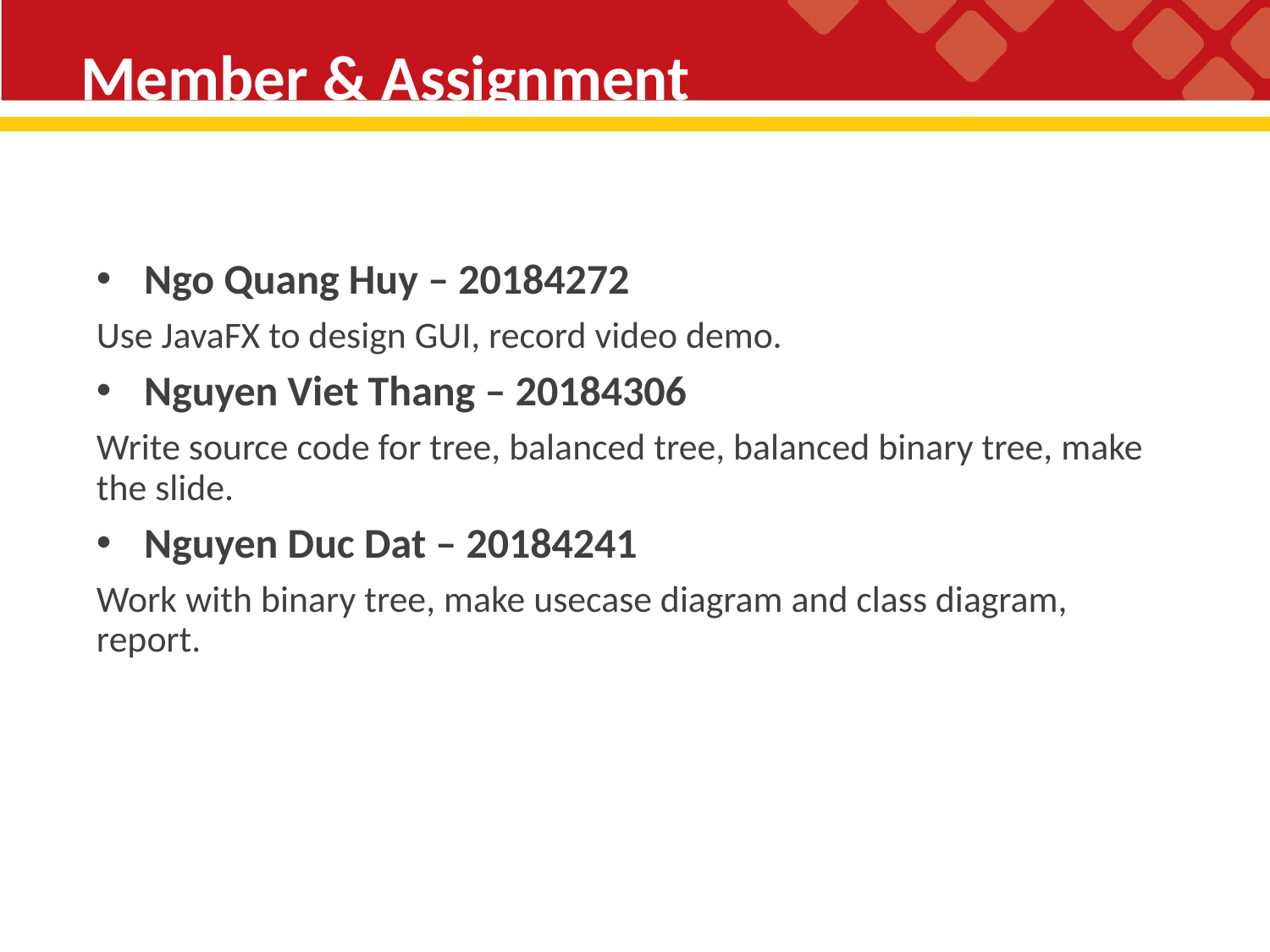

# Member & Assignment

Ngo Quang Huy – 20184272
Use JavaFX to design GUI, record video demo.
Nguyen Viet Thang – 20184306
Write source code for tree, balanced tree, balanced binary tree, make the slide.
Nguyen Duc Dat – 20184241
Work with binary tree, make usecase diagram and class diagram, report.